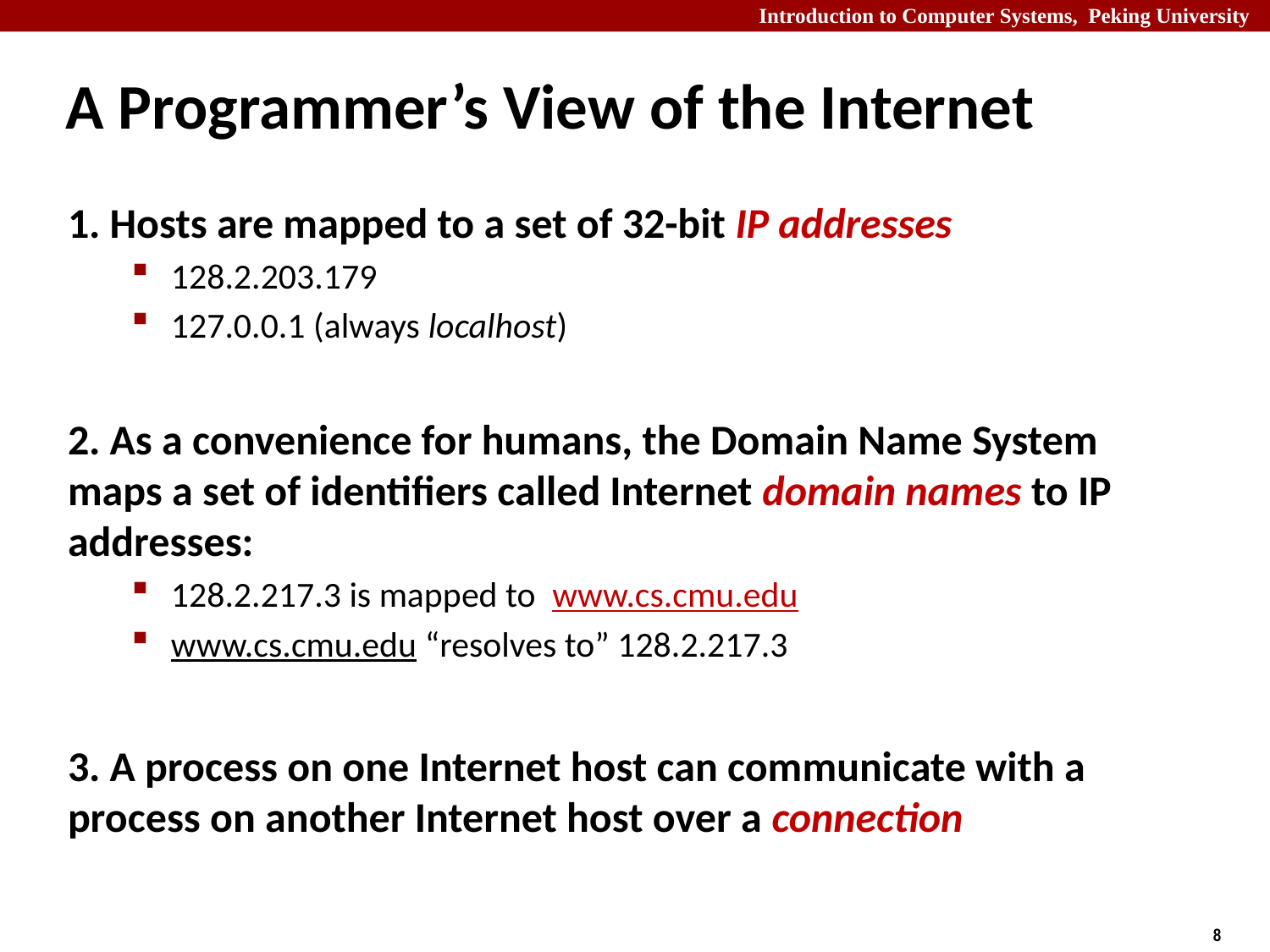

# A Programmer’s View of the Internet
1. Hosts are mapped to a set of 32-bit IP addresses
128.2.203.179
127.0.0.1 (always localhost)

2. As a convenience for humans, the Domain Name System maps a set of identifiers called Internet domain names to IP addresses:
128.2.217.3 is mapped to  www.cs.cmu.edu
www.cs.cmu.edu “resolves to” 128.2.217.3

3. A process on one Internet host can communicate with a process on another Internet host over a connection